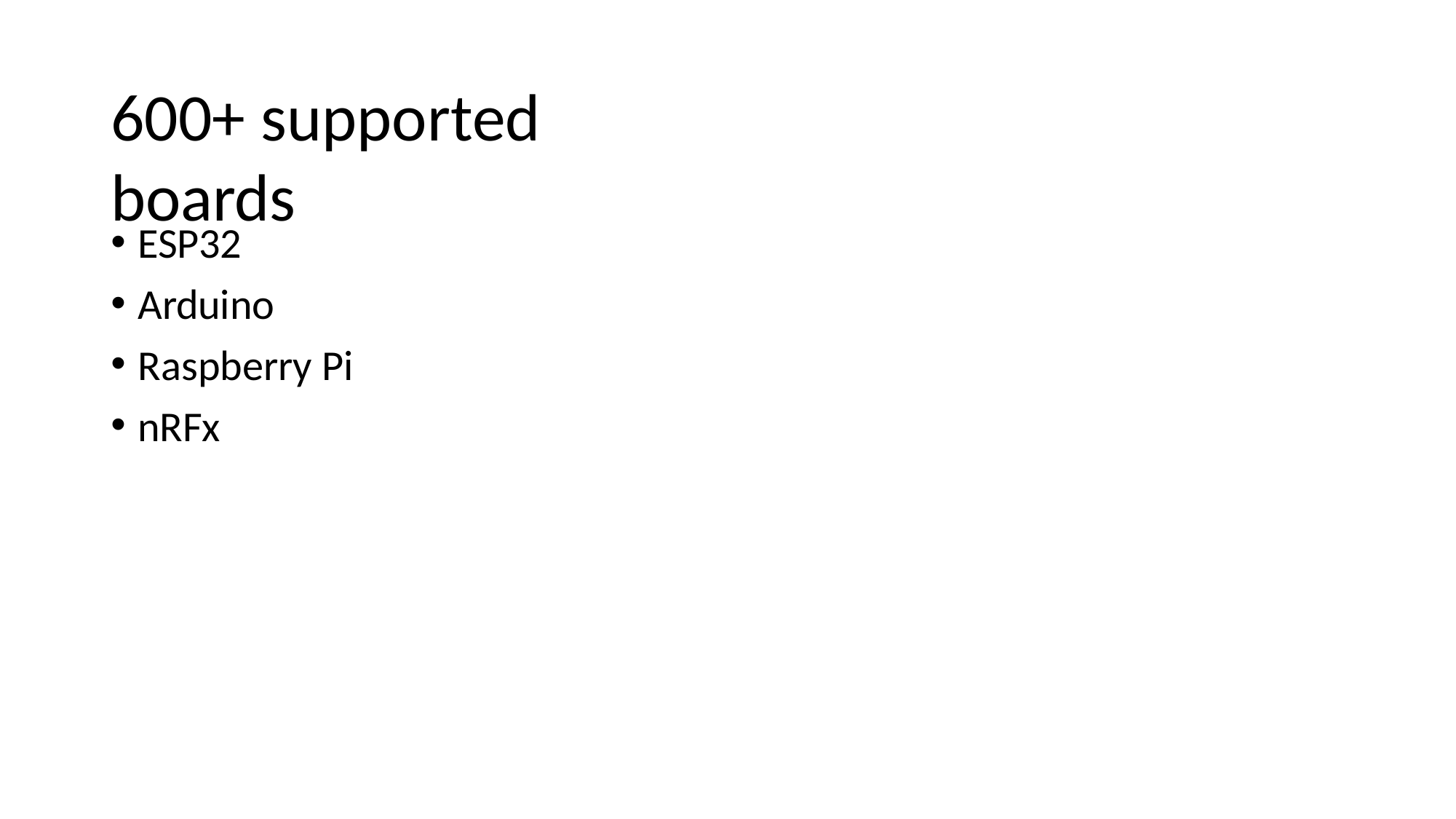

# 600+ supported boards
ESP32
Arduino
Raspberry Pi
nRFx